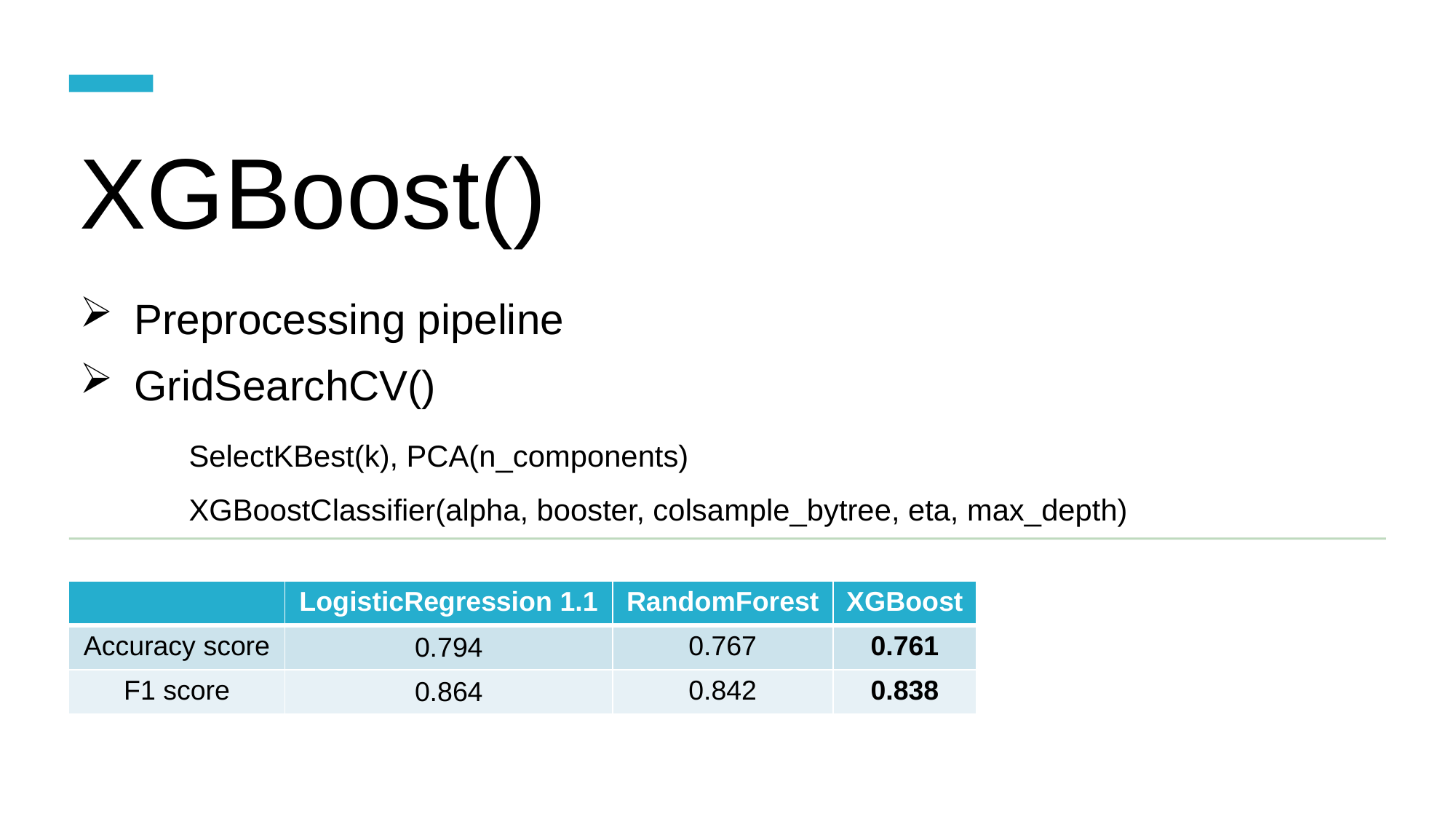

# XGBoost()
Preprocessing pipeline
GridSearchCV()
	SelectKBest(k), PCA(n_components)
	XGBoostClassifier(alpha, booster, colsample_bytree, eta, max_depth)

|  | LogisticRegression 1.1 | RandomForest | XGBoost |
| --- | --- | --- | --- |
| Accuracy score | 0.794 | 0.767 | 0.761 |
| F1 score | 0.864 | 0.842 | 0.838 |